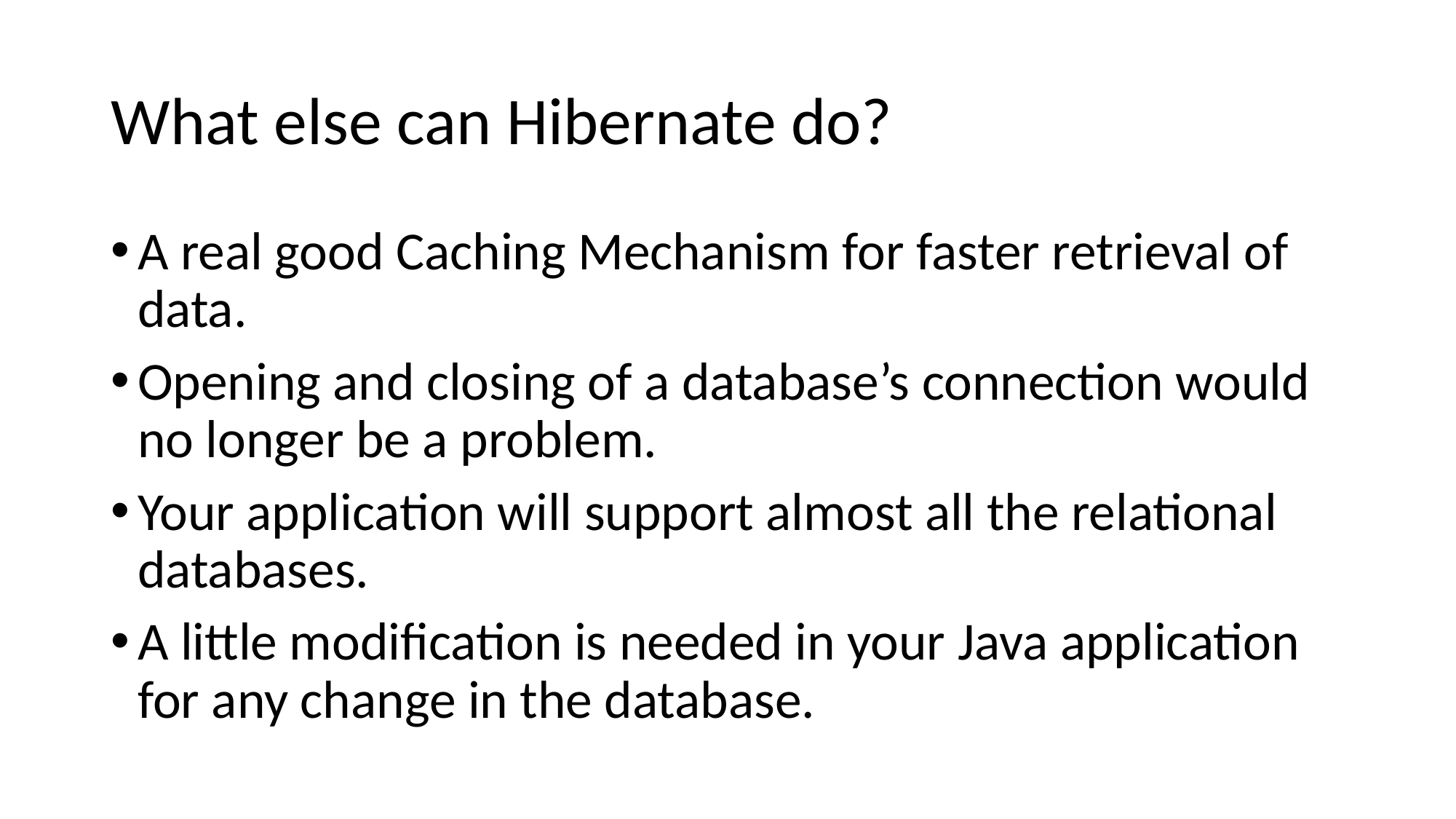

# What else can Hibernate do?
A real good Caching Mechanism for faster retrieval of data.
Opening and closing of a database’s connection would no longer be a problem.
Your application will support almost all the relational databases.
A little modification is needed in your Java application for any change in the database.